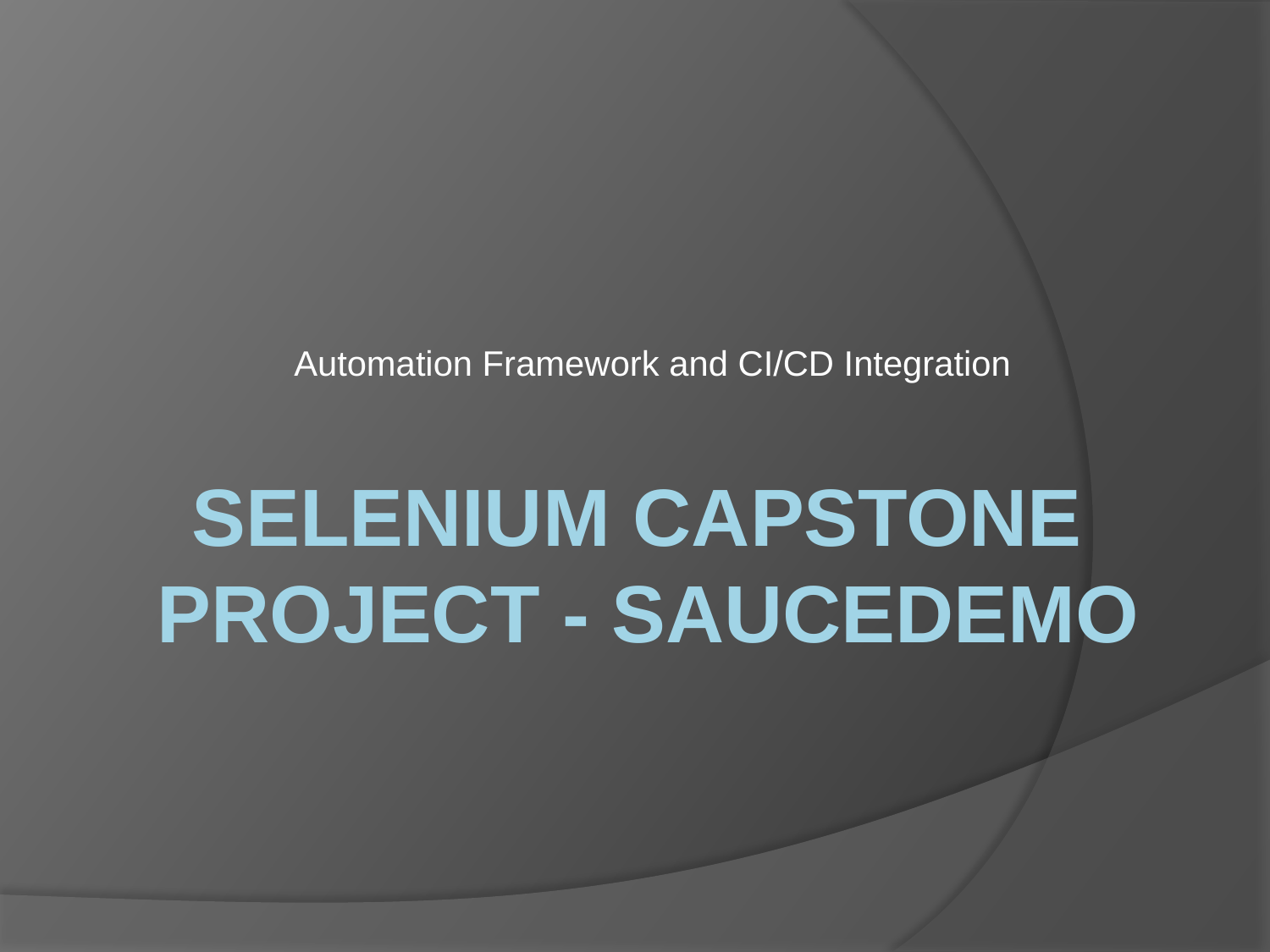

Automation Framework and CI/CD Integration
# Selenium Capstone Project - SauceDemo